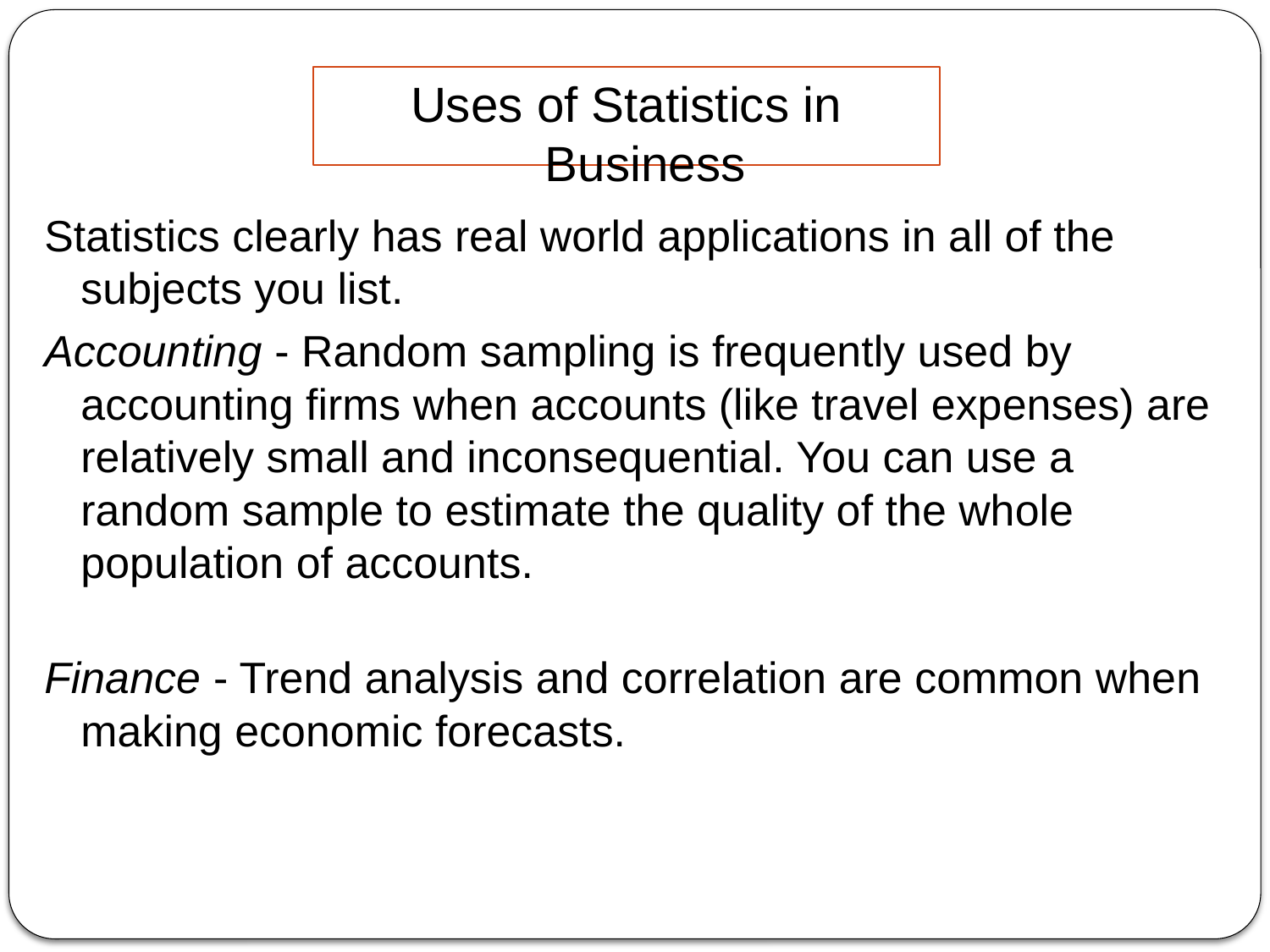

Uses of Statistics in Business
Statistics clearly has real world applications in all of the subjects you list.
Accounting - Random sampling is frequently used by accounting firms when accounts (like travel expenses) are relatively small and inconsequential. You can use a random sample to estimate the quality of the whole population of accounts.
Finance - Trend analysis and correlation are common when making economic forecasts.